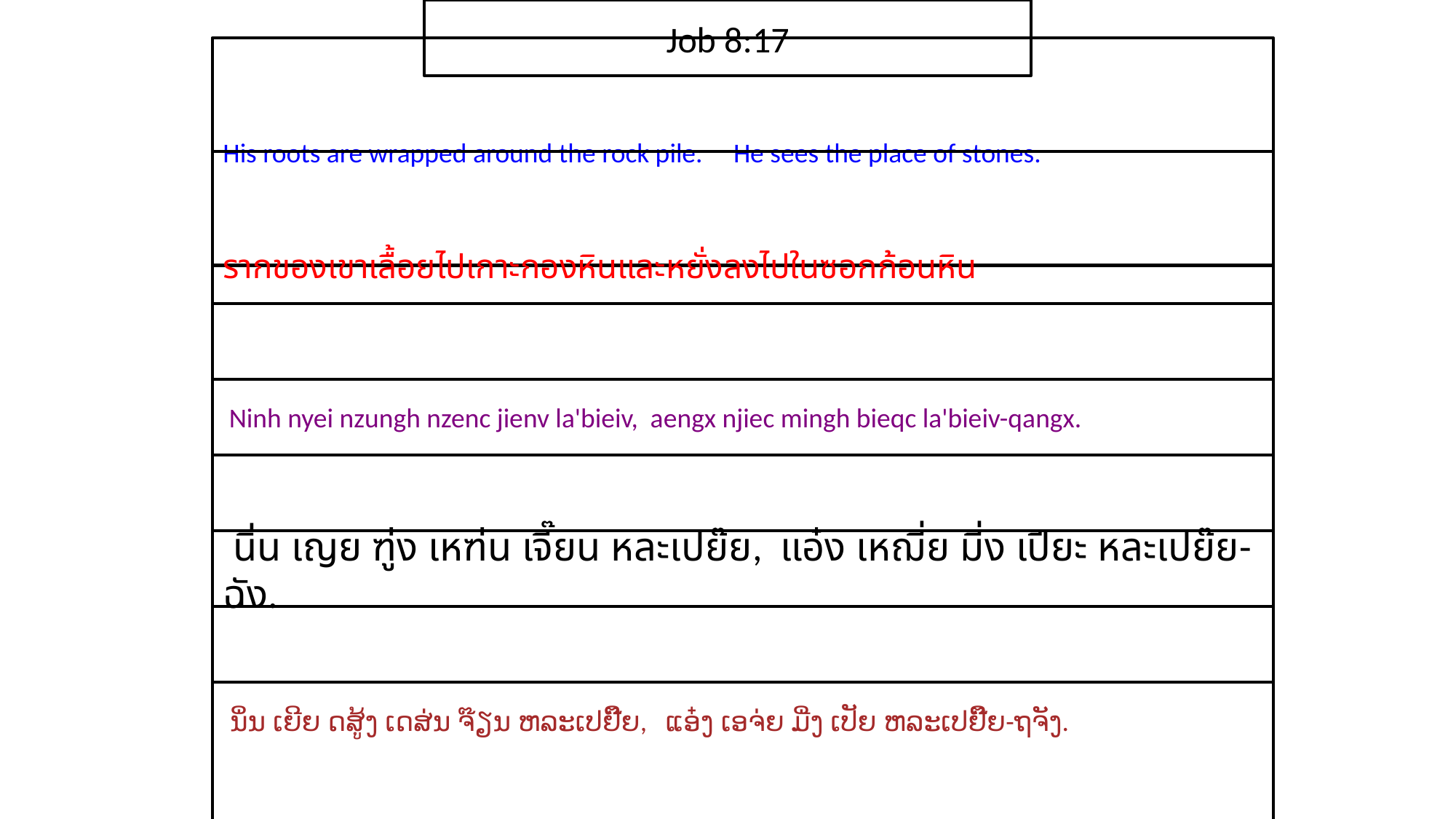

Job 8:17
His roots are wrapped around the rock pile.     He sees the place of stones.
ราก​ของ​เขา​เลื้อย​ไป​เกาะ​กอง​หินและ​หยั่ง​ลง​ไป​ใน​ซอก​ก้อน​หิน
 Ninh nyei nzungh nzenc jienv la'bieiv,  aengx njiec mingh bieqc la'bieiv-qangx.
 นิ่น เญย ฑู่ง เหฑ่น เจี๊ยน หละเปย๊ย,  แอ๋ง เหฌี่ย มี่ง เปียะ หละเปย๊ย-ฉัง.
 ນິ່ນ ເຍີຍ ດສູ້ງ ເດສ່ນ ຈ໊ຽນ ຫລະເປຢີ໊ຍ,   ແອ໋ງ ເອຈ່ຍ ມີ່ງ ເປັຍ ຫລະເປຢີ໊ຍ-ຖຈັງ.